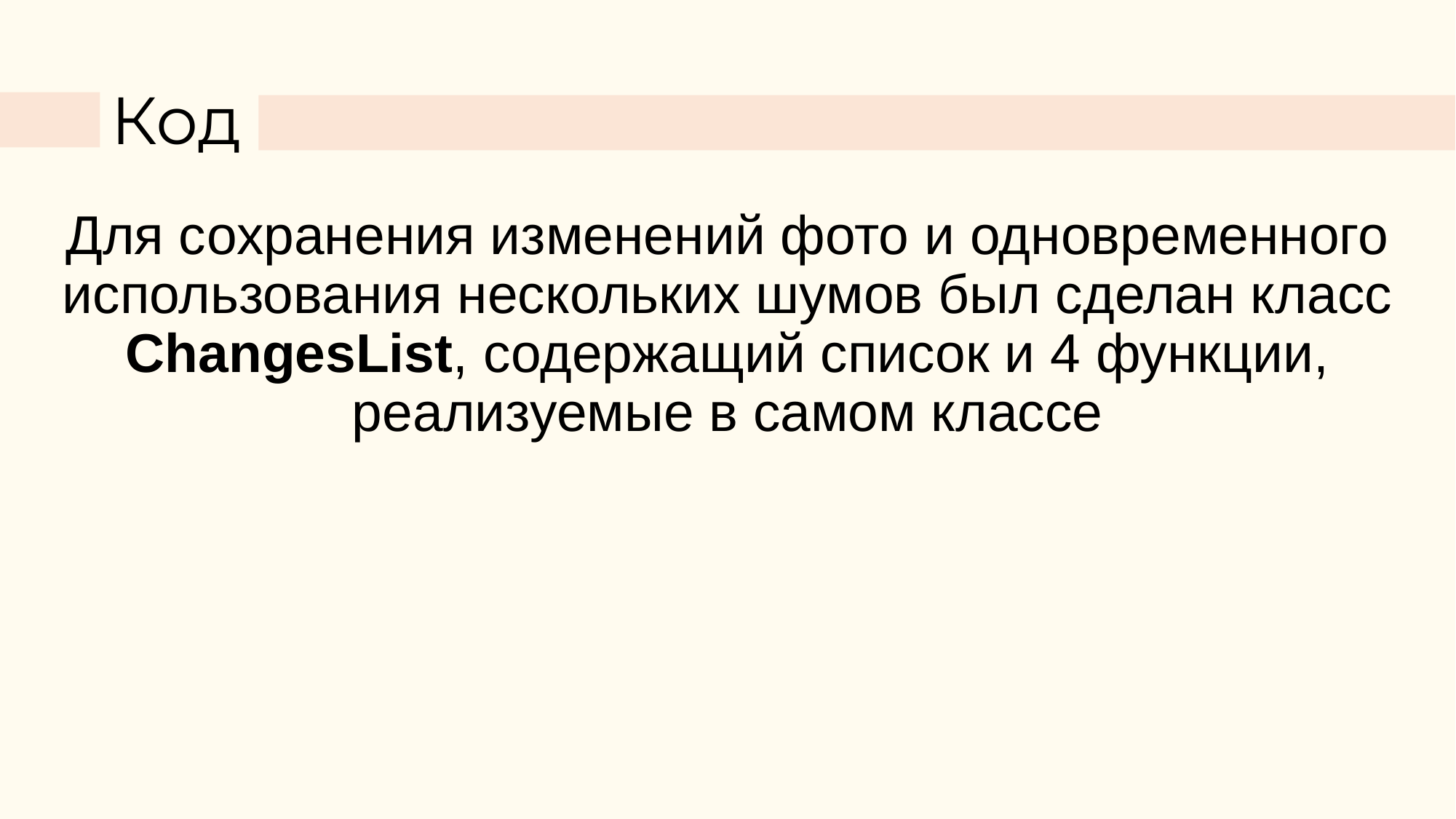

# Код

Для сохранения изменений фото и одновременного использования нескольких шумов был сделан класс ChangesList, содержащий список и 4 функции, реализуемые в самом классе